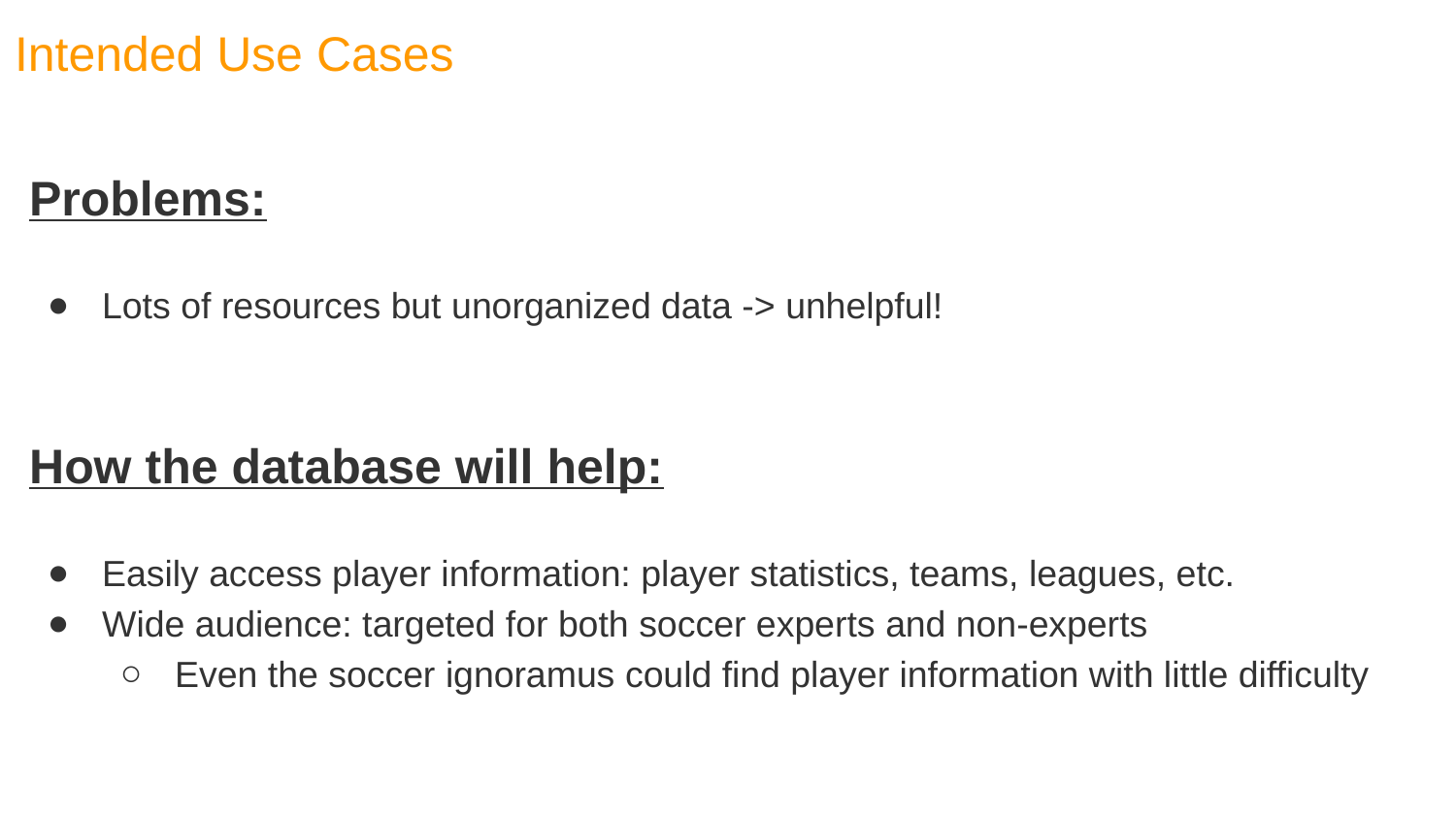

# Intended Use Cases
Problems:

Lots of resources but unorganized data -> unhelpful!

How the database will help:

Easily access player information: player statistics, teams, leagues, etc.
Wide audience: targeted for both soccer experts and non-experts
Even the soccer ignoramus could find player information with little difficulty